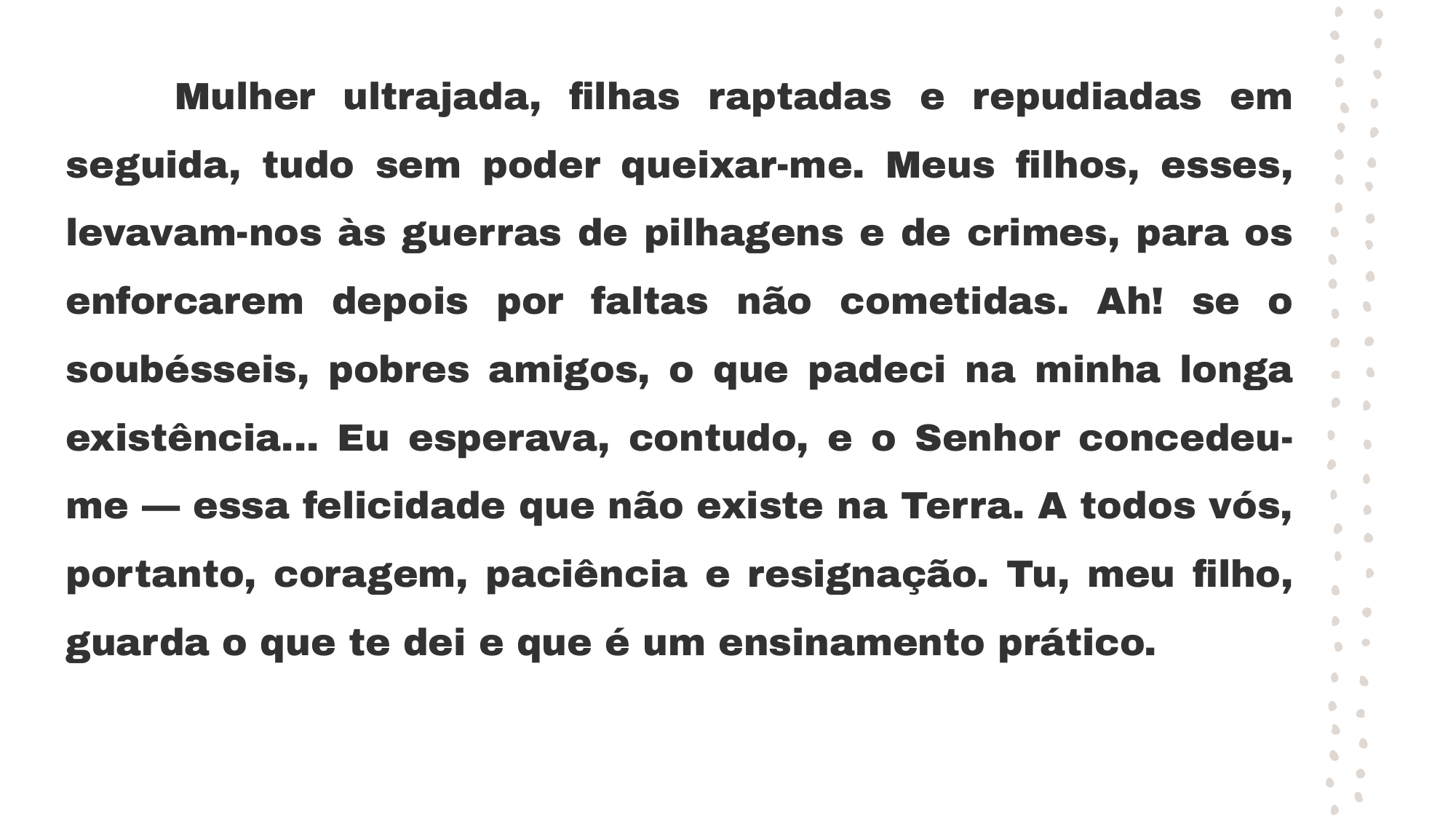

Mulher ultrajada, filhas raptadas e repudiadas em seguida, tudo sem poder queixar-me. Meus filhos, esses, levavam-nos às guerras de pilhagens e de crimes, para os enforcarem depois por faltas não cometidas. Ah! se o soubésseis, pobres amigos, o que padeci na minha longa existência... Eu esperava, contudo, e o Senhor concedeu-me — essa felicidade que não existe na Terra. A todos vós, portanto, coragem, paciência e resignação. Tu, meu filho, guarda o que te dei e que é um ensinamento prático.